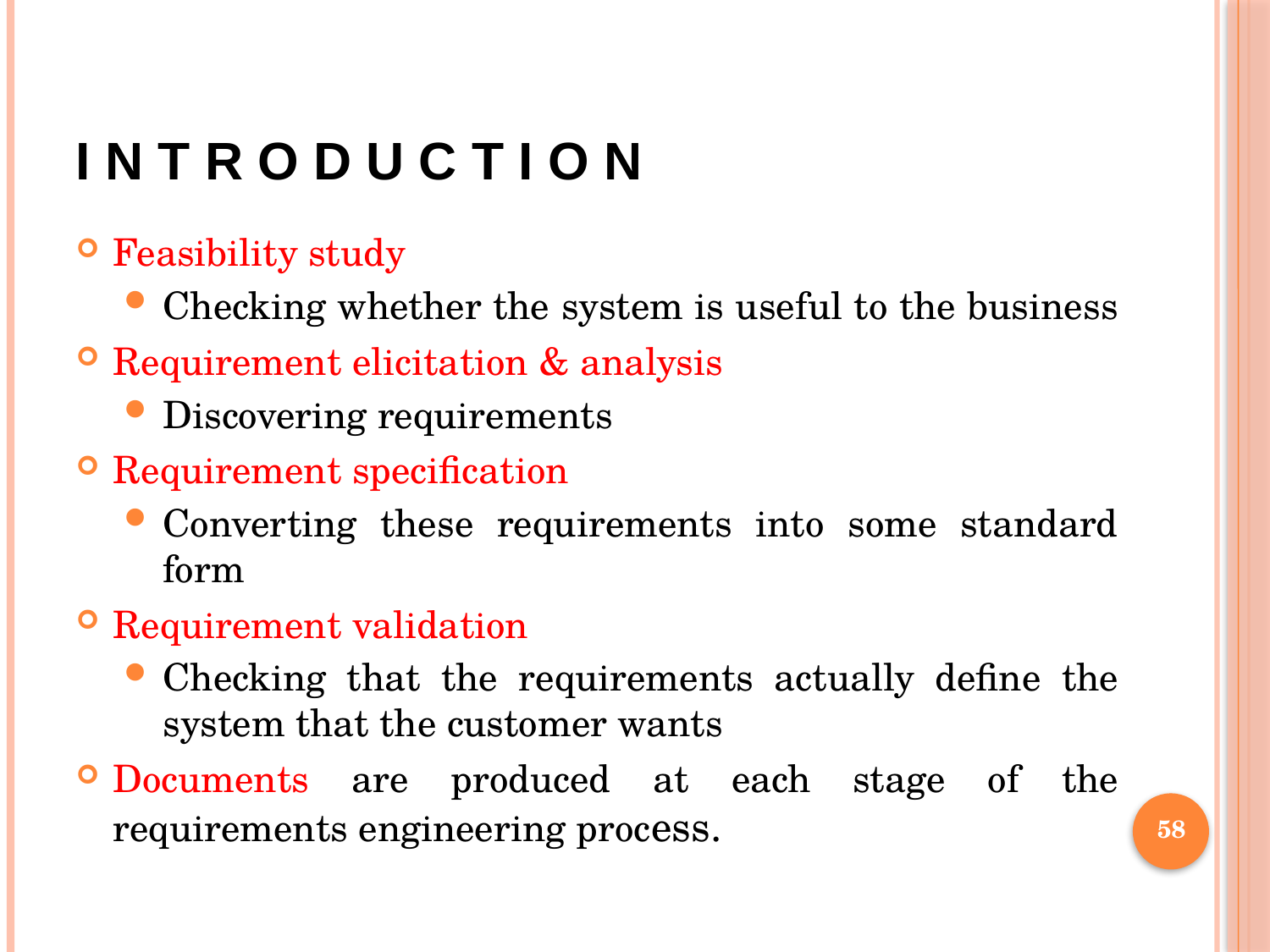

# I N T R O D U C T I O N
Feasibility study
Checking whether the system is useful to the business
Requirement elicitation & analysis
Discovering requirements
Requirement specification
Converting these requirements into some standard form
Requirement validation
Checking that the requirements actually define the system that the customer wants
Documents are produced at each stage of the requirements engineering process.

58